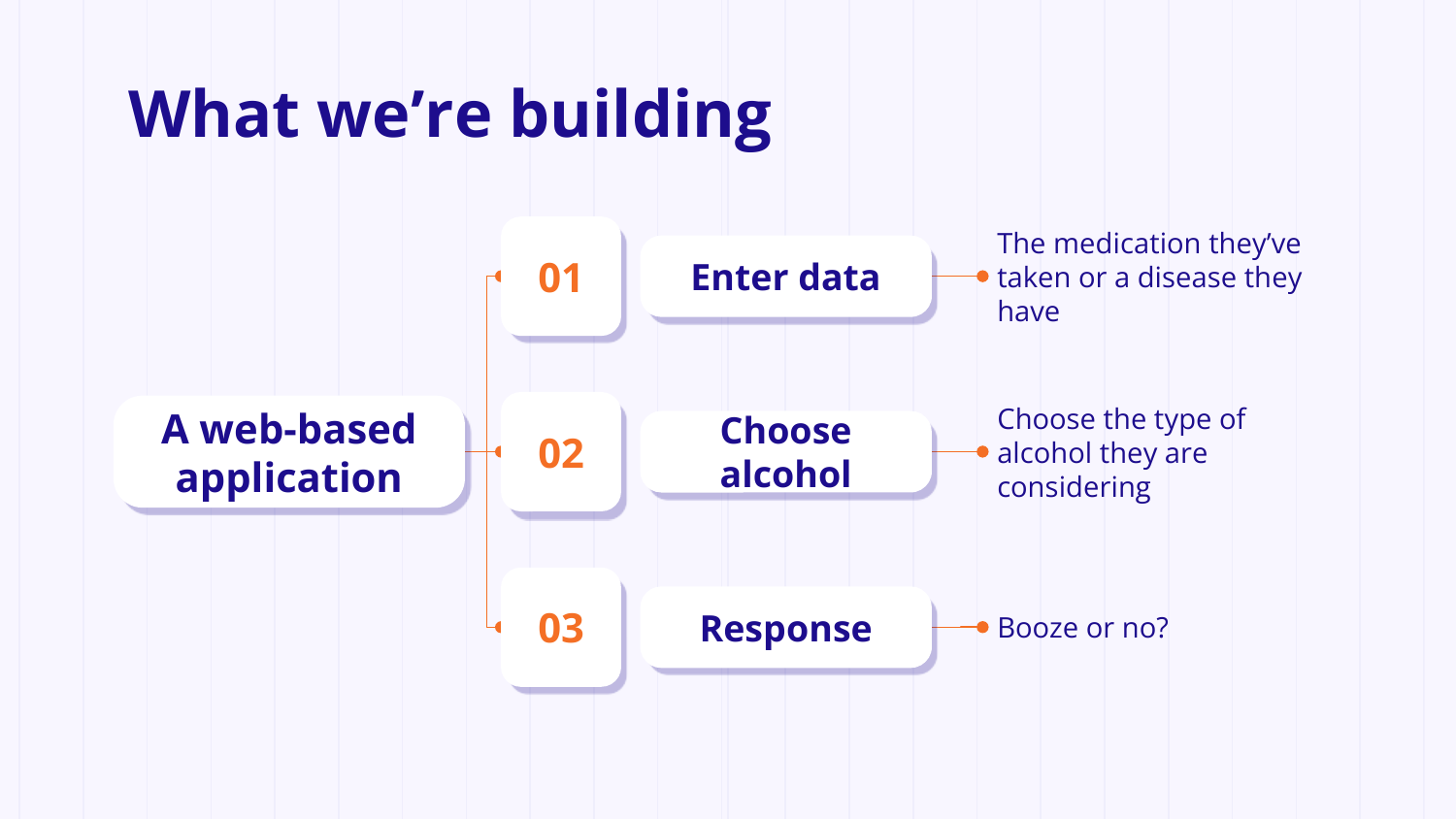

# What we’re building
01
Enter data
The medication they’ve taken or a disease they have
02
Choose alcohol
Choose the type of alcohol they are considering
A web-based application
03
Response
Booze or no?